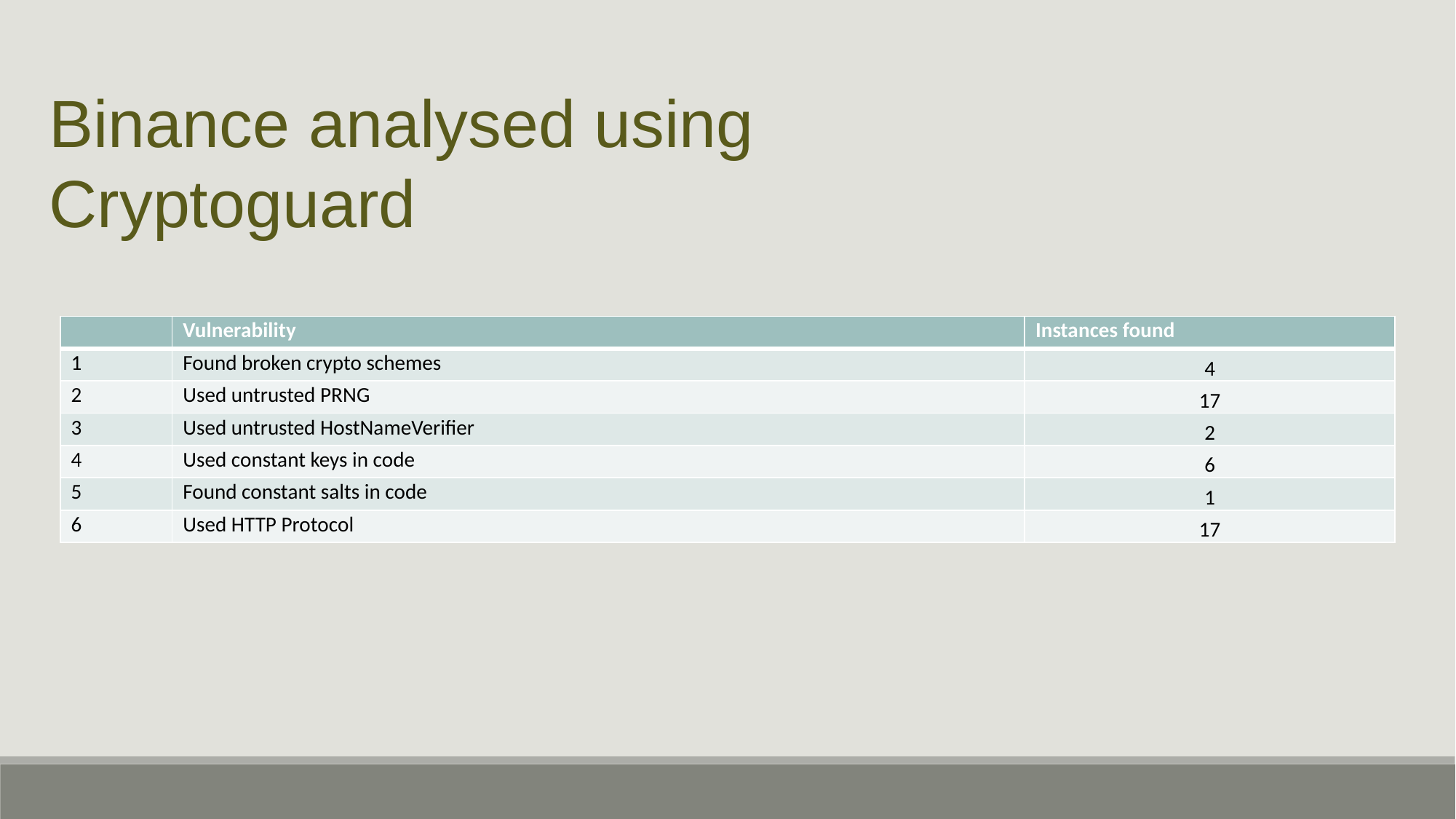

Binance analysed using Cryptoguard
|  | Vulnerability | Instances found |
| --- | --- | --- |
| 1 | Found broken crypto schemes | 4 |
| 2 | Used untrusted PRNG | 17 |
| 3 | Used untrusted HostNameVerifier | 2 |
| 4 | Used constant keys in code | 6 |
| 5 | Found constant salts in code | 1 |
| 6 | Used HTTP Protocol | 17 |